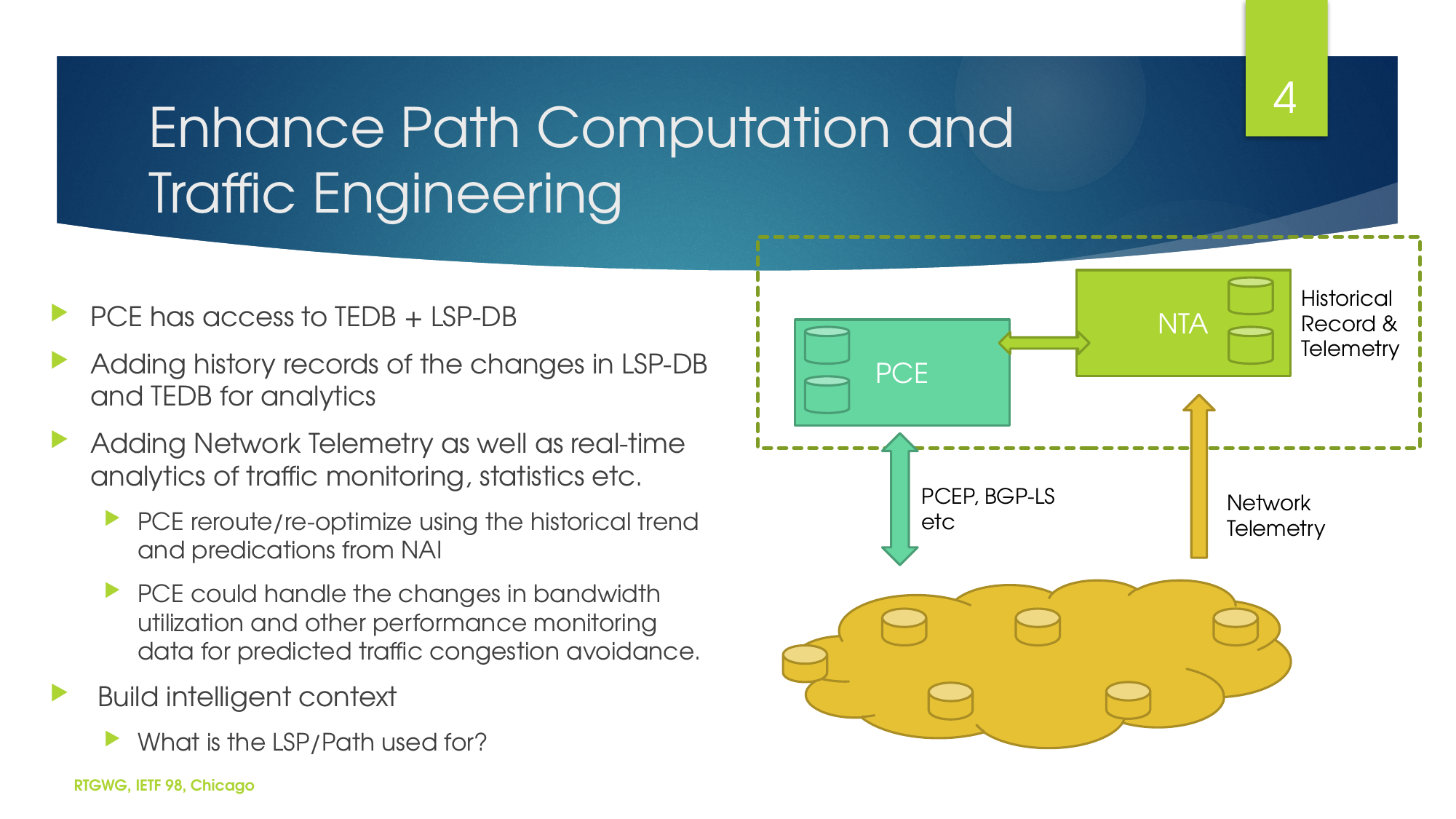

4
# Enhance Path Computation and Traffic Engineering

NTA

Historical Record &
Telemetry
PCE has access to TEDB + LSP-DB
Adding history records of the changes in LSP-DB and TEDB for analytics
Adding Network Telemetry as well as real-time analytics of traffic monitoring, statistics etc.
PCE reroute/re-optimize using the historical trend and predications from NAI
PCE could handle the changes in bandwidth utilization and other performance monitoring data for predicted traffic congestion avoidance.
 Build intelligent context
What is the LSP/Path used for?
PCE

PCEP, BGP-LS etc
Network Telemetry

RTGWG, IETF 98, Chicago